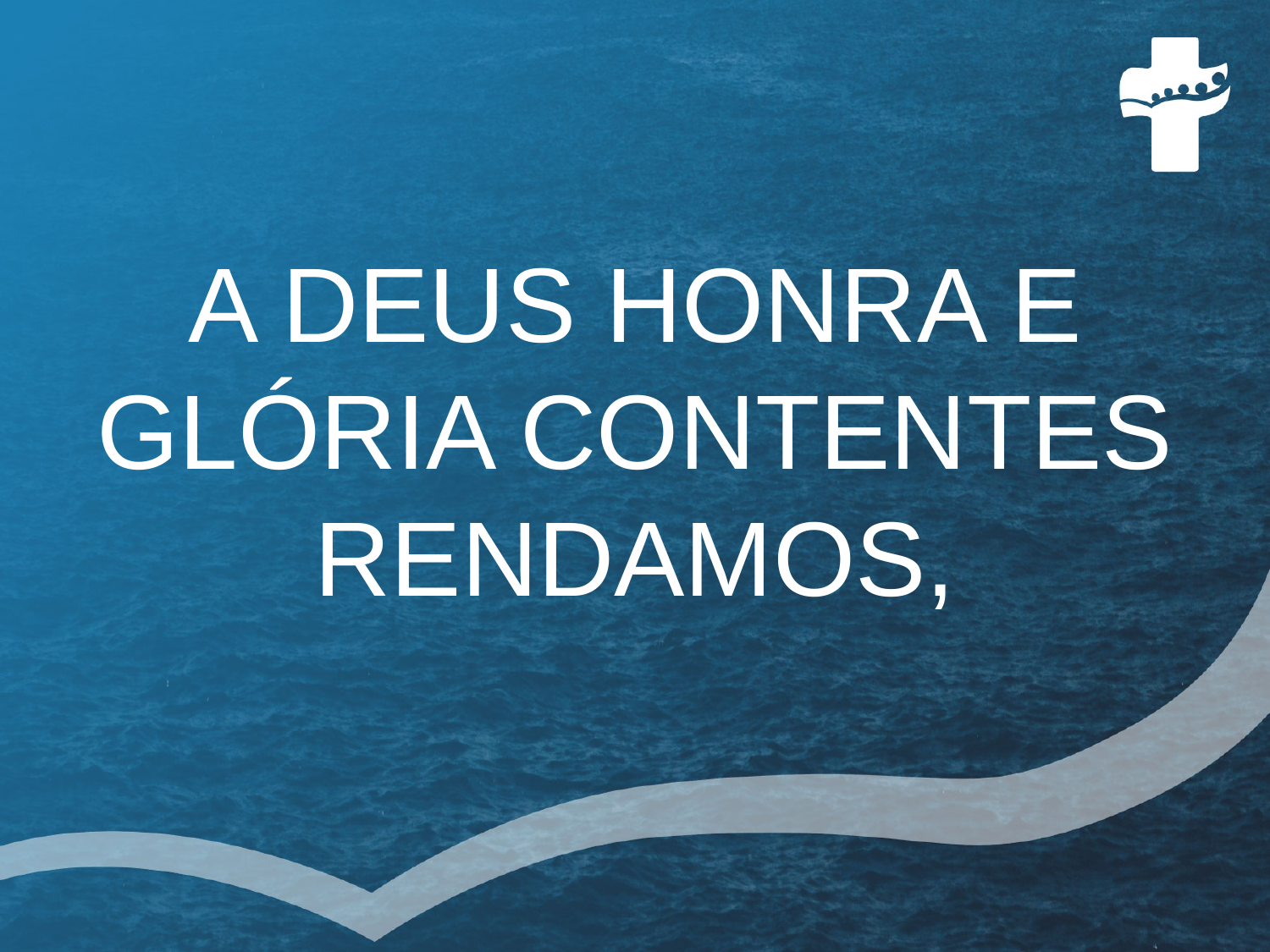

# A DEUS HONRA E GLÓRIA CONTENTES RENDAMOS,